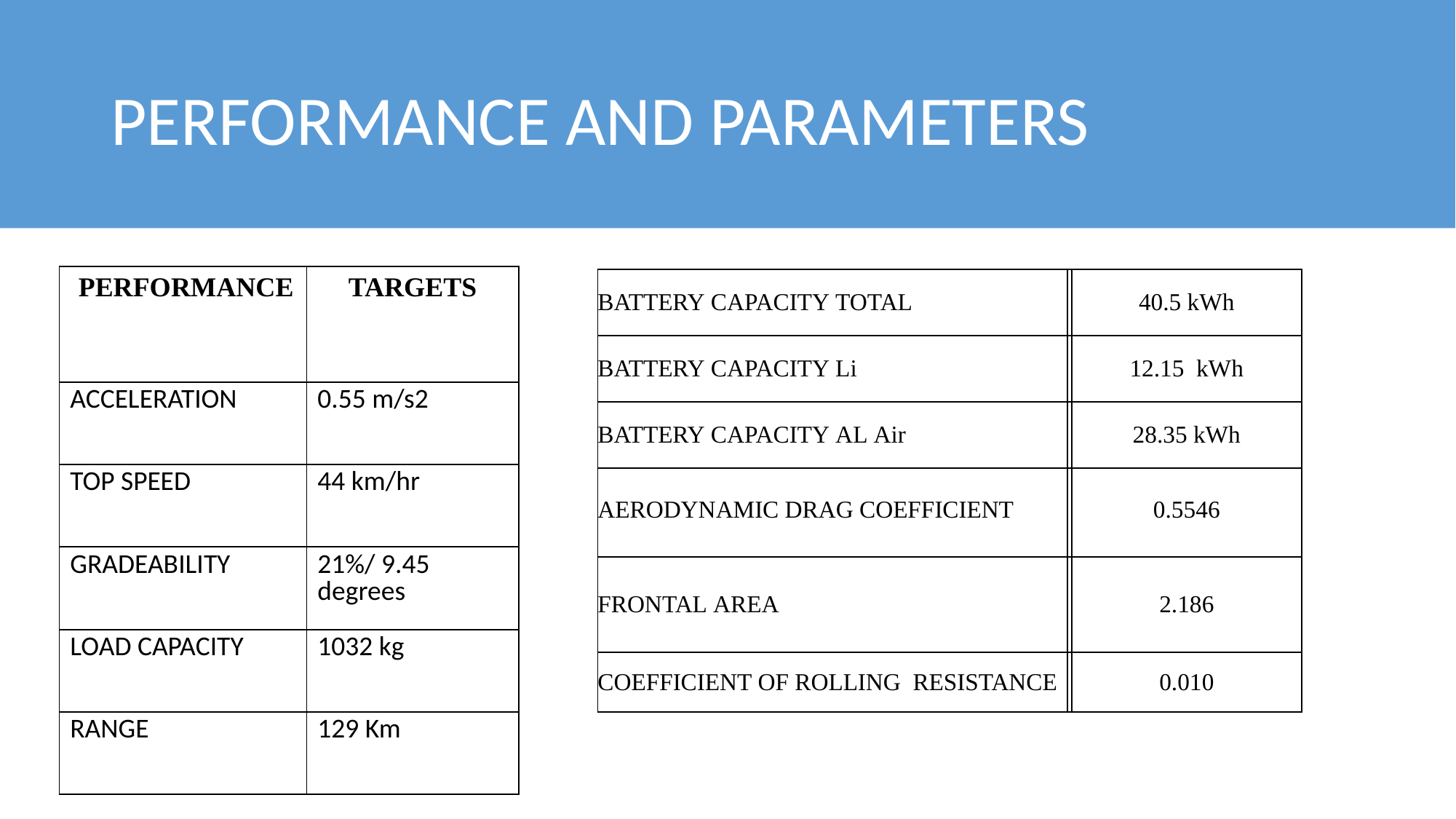

# PERFORMANCE AND PARAMETERS
| PERFORMANCE | TARGETS |
| --- | --- |
| ACCELERATION | 0.55 m/s2 |
| TOP SPEED | 44 km/hr |
| GRADEABILITY | 21%/ 9.45 degrees |
| LOAD CAPACITY | 1032 kg |
| RANGE | 129 Km |
| BATTERY CAPACITY TOTAL |  | 40.5 kWh |
| --- | --- | --- |
| BATTERY CAPACITY Li |  | 12.15  kWh |
| BATTERY CAPACITY AL Air |  | 28.35 kWh |
| AERODYNAMIC DRAG COEFFICIENT |  | 0.5546 |
| --- | --- | --- |
| FRONTAL AREA |  | 2.186 |
| COEFFICIENT OF ROLLING  RESISTANCE |  | 0.010 |